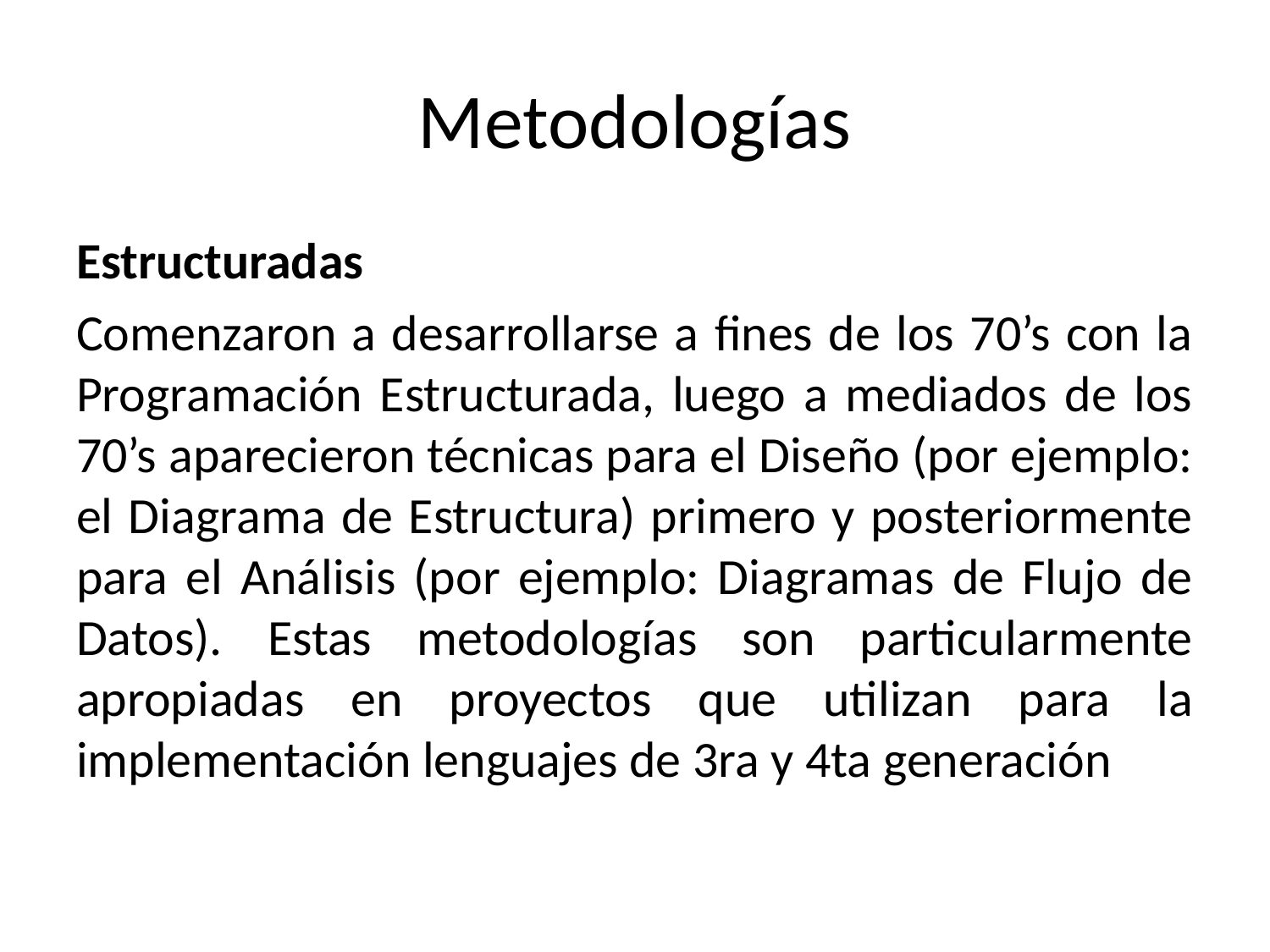

# Metodologías
Estructuradas
Comenzaron a desarrollarse a fines de los 70’s con la Programación Estructurada, luego a mediados de los 70’s aparecieron técnicas para el Diseño (por ejemplo: el Diagrama de Estructura) primero y posteriormente para el Análisis (por ejemplo: Diagramas de Flujo de Datos). Estas metodologías son particularmente apropiadas en proyectos que utilizan para la implementación lenguajes de 3ra y 4ta generación